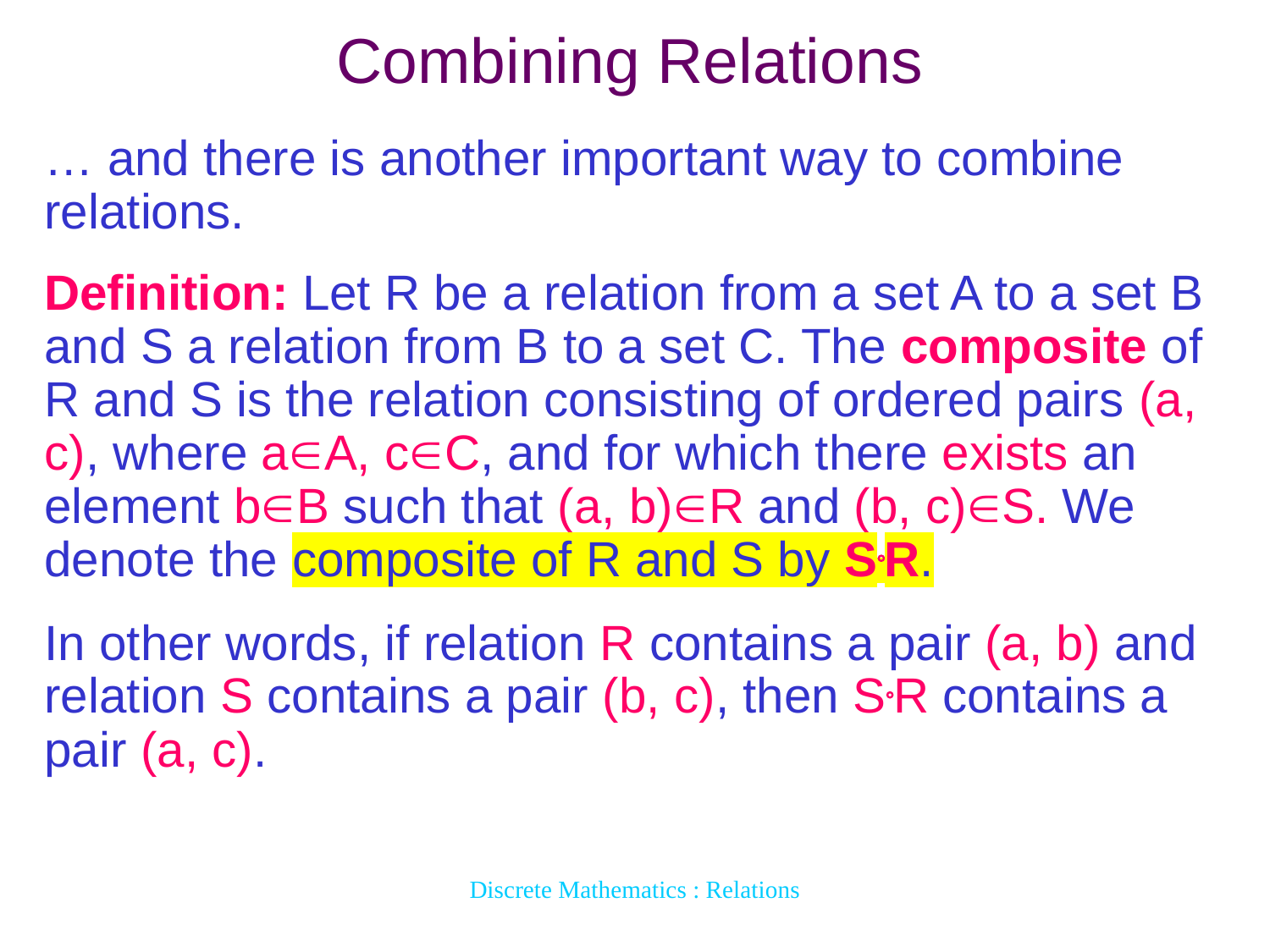

# Combining Relations
… and there is another important way to combine relations.

Definition: Let R be a relation from a set A to a set B and S a relation from B to a set C. The composite of R and S is the relation consisting of ordered pairs (a, c), where a∈A, c∈C, and for which there exists an element b∈B such that (a, b)∈R and (b, c)∈S. We denote the composite of R and S by S°R.

In other words, if relation R contains a pair (a, b) and relation S contains a pair (b, c), then S°R contains a pair (a, c).
Discrete Mathematics : Relations
20